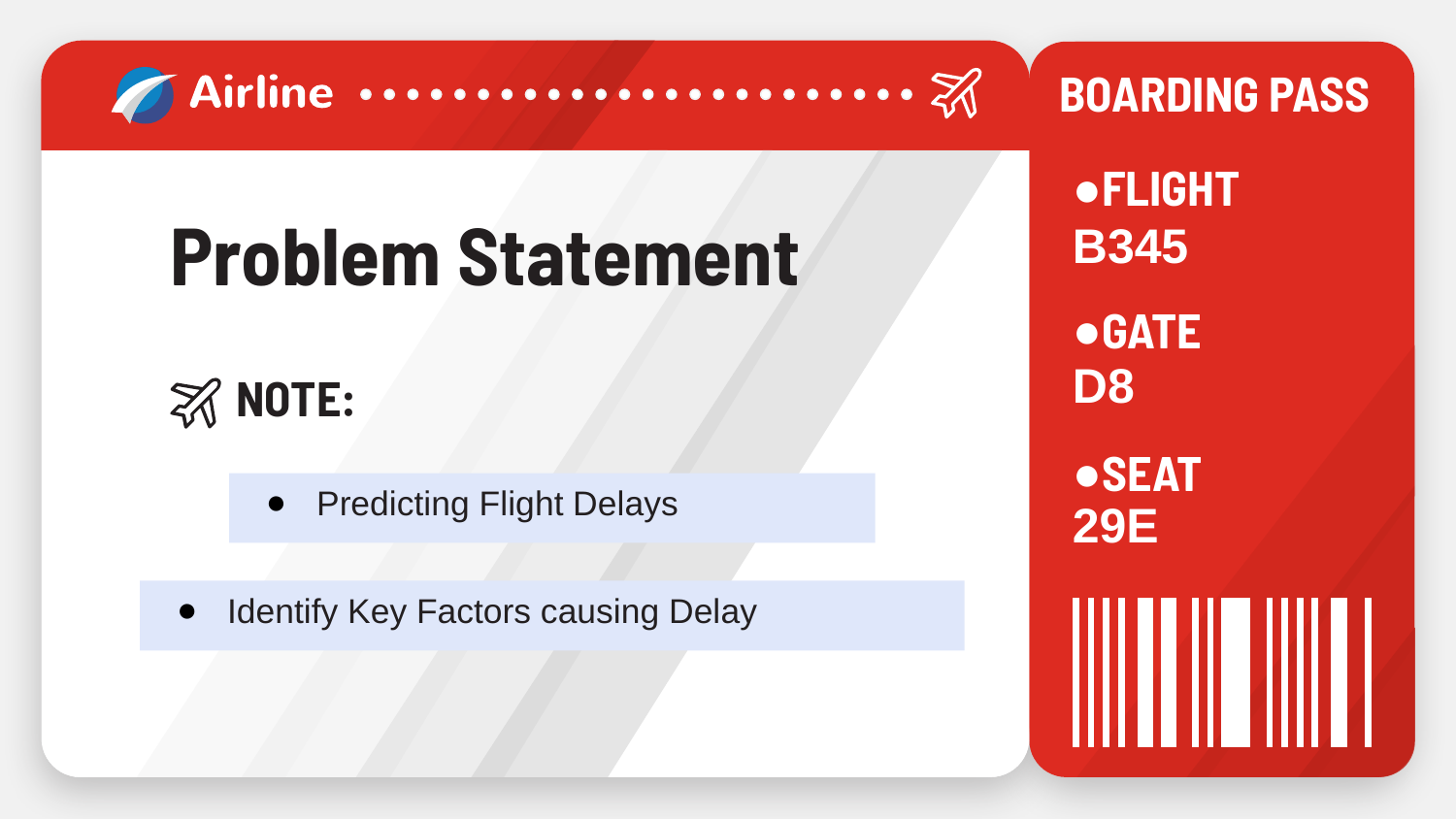

BOARDING PASS

FLIGHT
# Problem Statement
B345
GATE
D8
NOTE:

SEAT
Predicting Flight Delays
29E
Identify Key Factors causing Delay